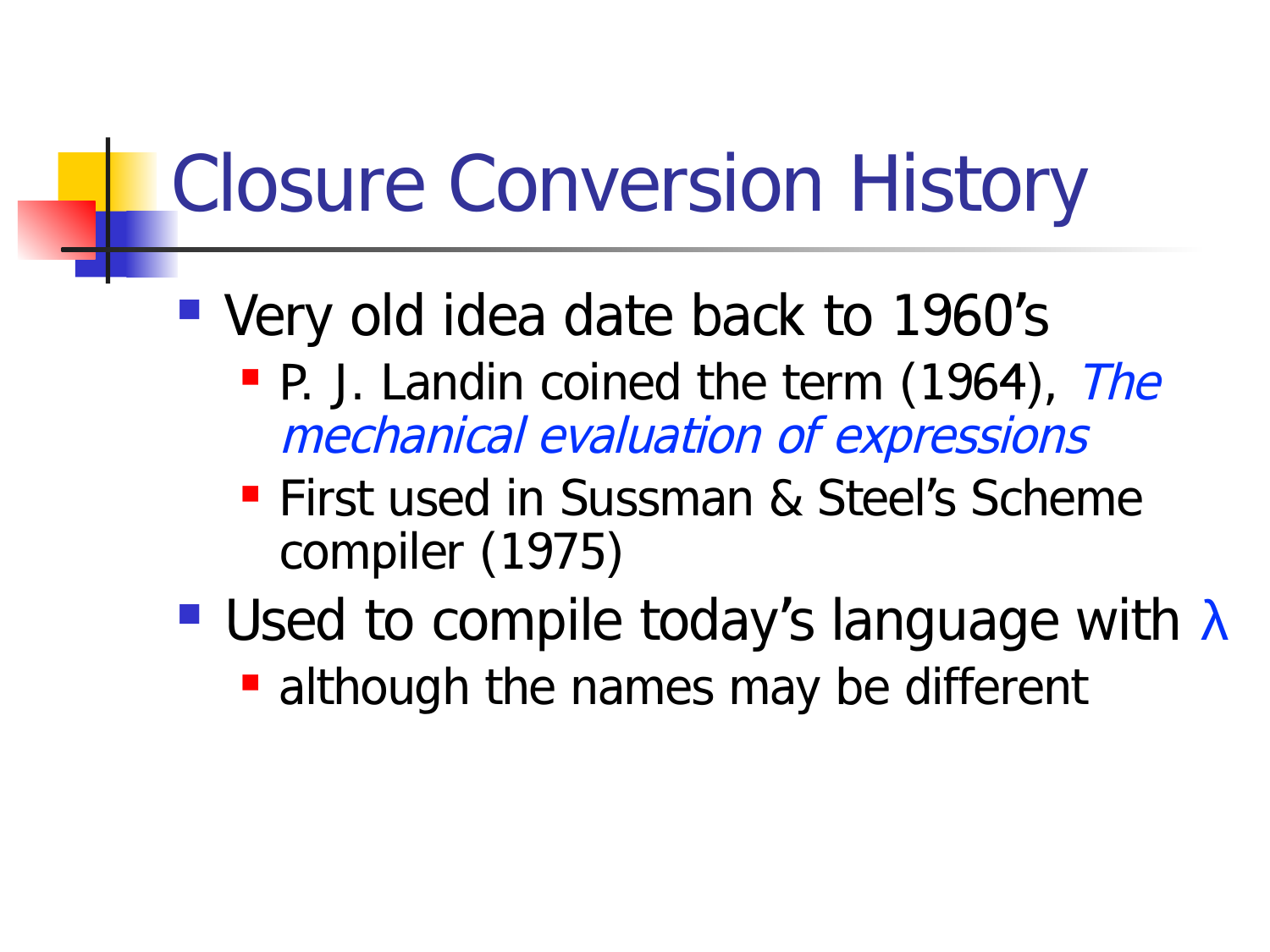

# Closure Conversion History
Very old idea date back to 1960’s
P. J. Landin coined the term (1964), The mechanical evaluation of expressions
First used in Sussman & Steel’s Scheme compiler (1975)
Used to compile today’s language with λ
although the names may be different